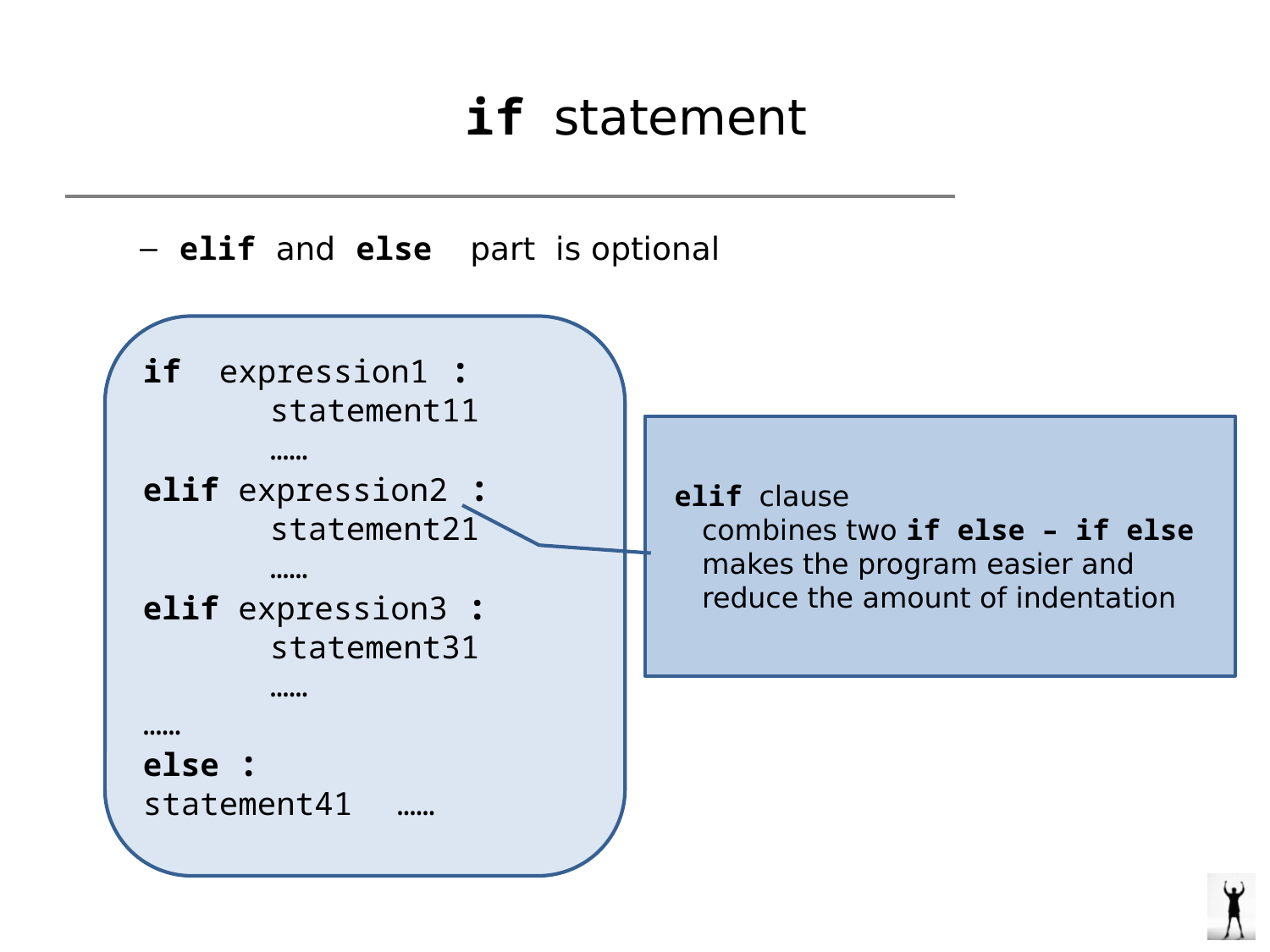

# if statement
elif  and  else  part  is optional

if  expression1 : 		statement11
	……
elif expression2 : 		statement21
	……
elif expression3 :		statement31
	……
……
else :			statement41	……

 elif clause
     combines two if else – if else
     makes the program easier and
     reduce the amount of indentation